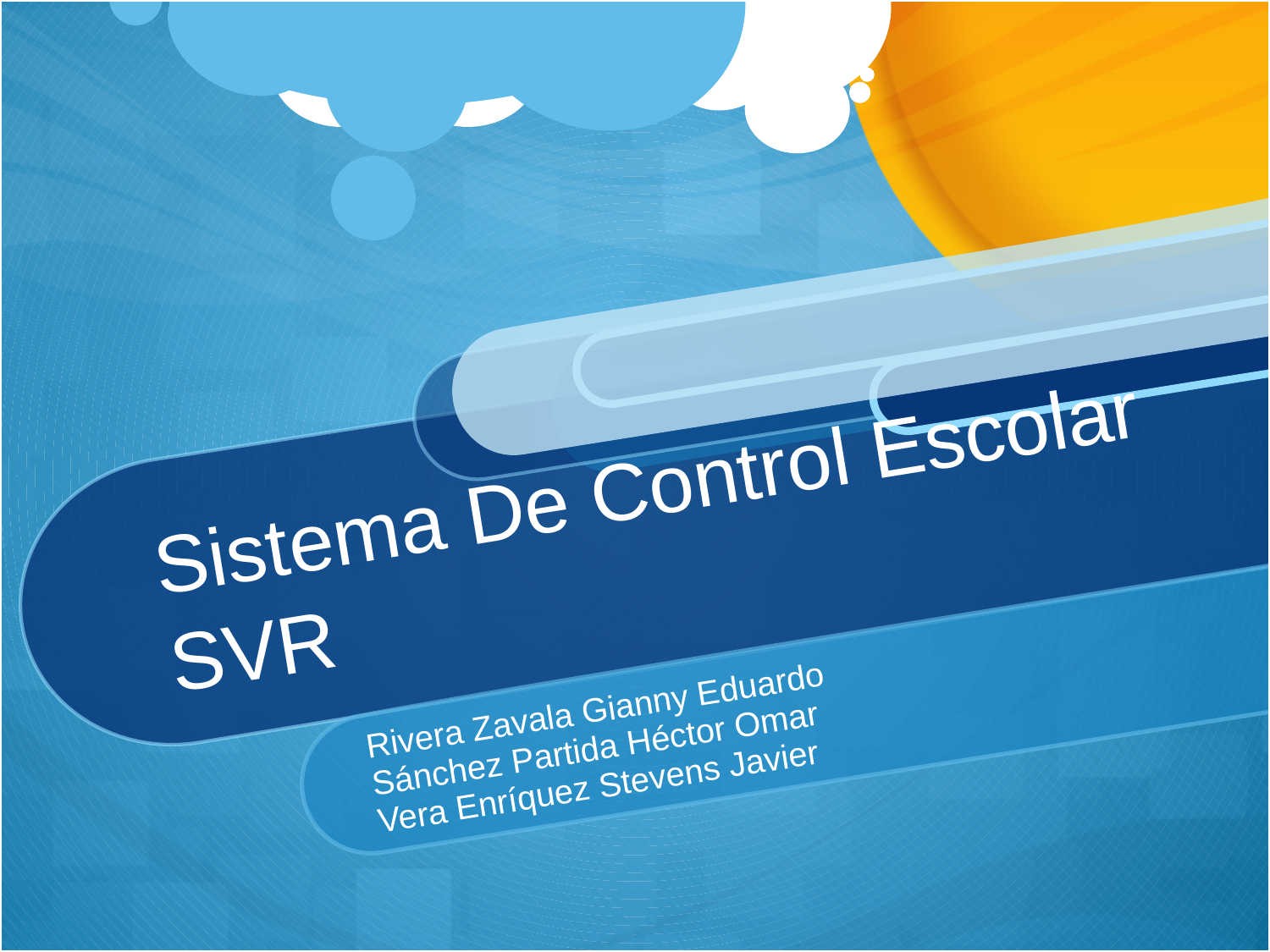

# Sistema De Control Escolar SVR
Rivera Zavala Gianny Eduardo
Sánchez Partida Héctor Omar
Vera Enríquez Stevens Javier